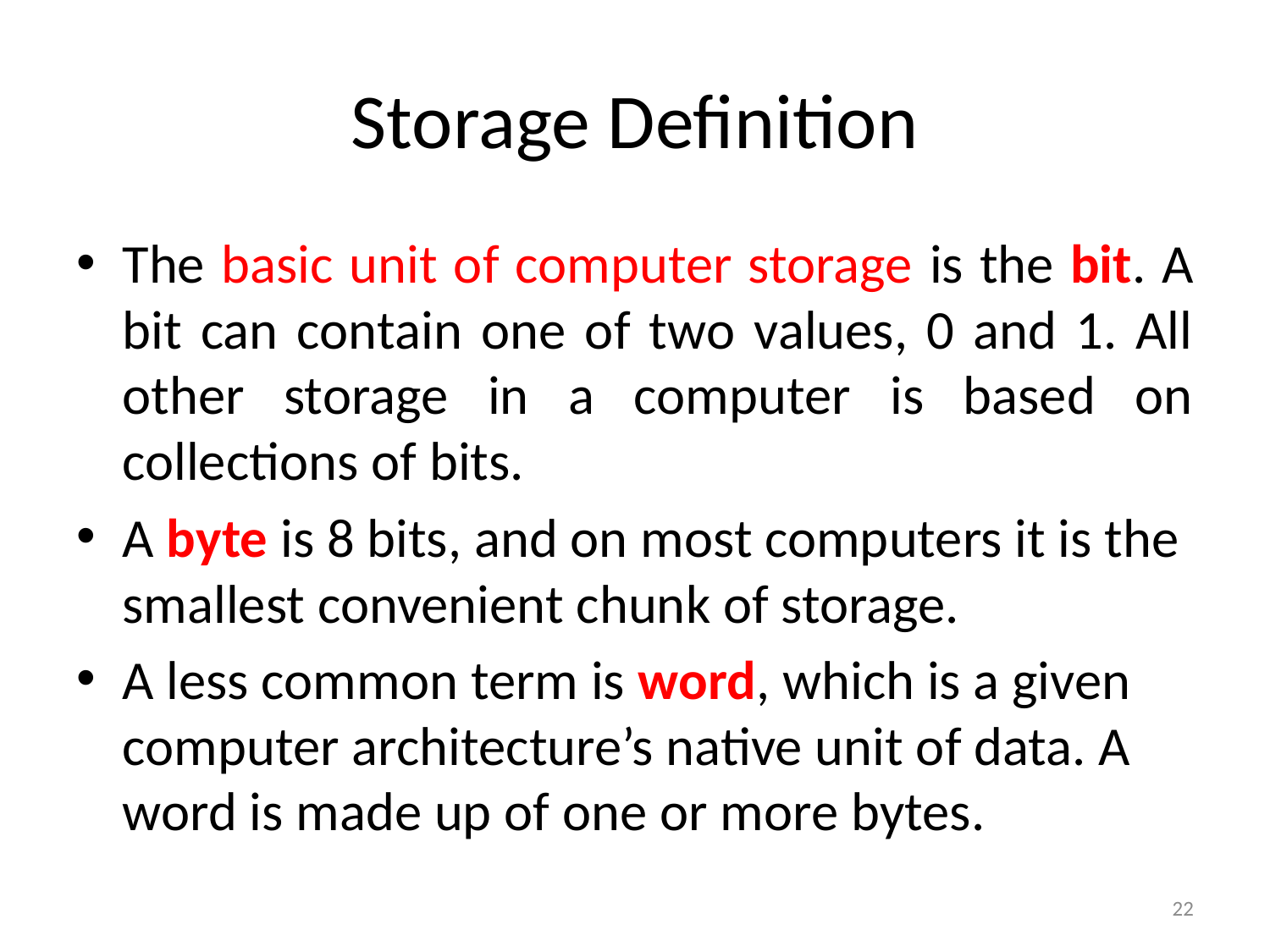

# Storage Definition
The basic unit of computer storage is the bit. A bit can contain one of two values, 0 and 1. All other storage in a computer is based on collections of bits.
A byte is 8 bits, and on most computers it is the smallest convenient chunk of storage.
A less common term is word, which is a given computer architecture’s native unit of data. A word is made up of one or more bytes.

22